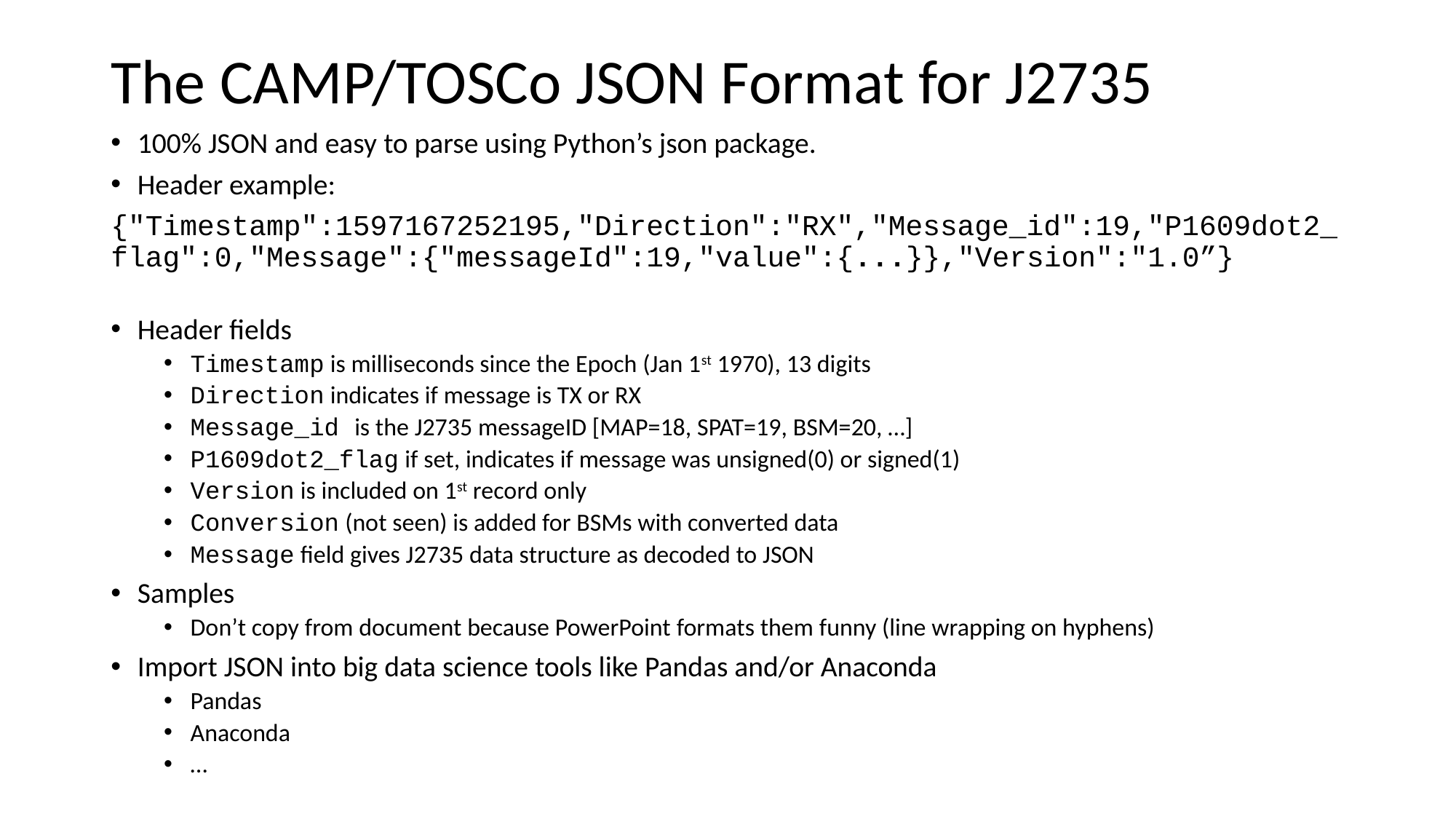

# The CAMP/TOSCo JSON Format for J2735
100% JSON and easy to parse using Python’s json package.
Header example:
{"Timestamp":1597167252195,"Direction":"RX","Message_id":19,"P1609dot2_flag":0,"Message":{"messageId":19,"value":{...}},"Version":"1.0”}
Header fields
Timestamp is milliseconds since the Epoch (Jan 1st 1970), 13 digits
Direction indicates if message is TX or RX
Message_id is the J2735 messageID [MAP=18, SPAT=19, BSM=20, …]
P1609dot2_flag if set, indicates if message was unsigned(0) or signed(1)
Version is included on 1st record only
Conversion (not seen) is added for BSMs with converted data
Message field gives J2735 data structure as decoded to JSON
Samples
Don’t copy from document because PowerPoint formats them funny (line wrapping on hyphens)
Import JSON into big data science tools like Pandas and/or Anaconda
Pandas
Anaconda
…